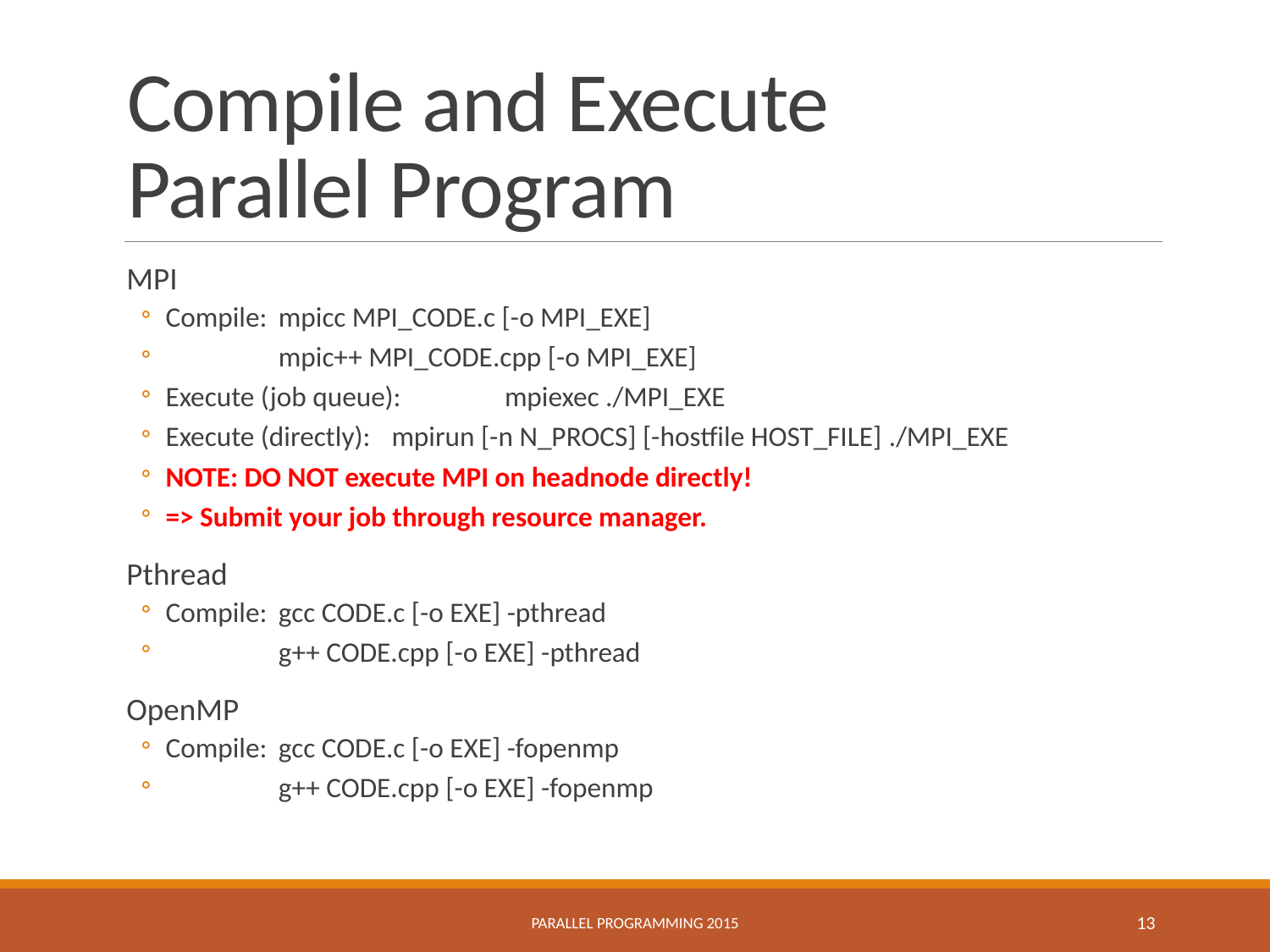

# Compile and Execute Parallel Program
MPI
Compile: 	mpicc MPI_CODE.c [-o MPI_EXE]
 		mpic++ MPI_CODE.cpp [-o MPI_EXE]
Execute (job queue): 	mpiexec ./MPI_EXE
Execute (directly): 	mpirun [-n N_PROCS] [-hostfile HOST_FILE] ./MPI_EXE
NOTE: DO NOT execute MPI on headnode directly!
=> Submit your job through resource manager.
Pthread
Compile: 	gcc CODE.c [-o EXE] -pthread
 		g++ CODE.cpp [-o EXE] -pthread
OpenMP
Compile:	gcc CODE.c [-o EXE] -fopenmp
 		g++ CODE.cpp [-o EXE] -fopenmp
Parallel Programming 2015
13